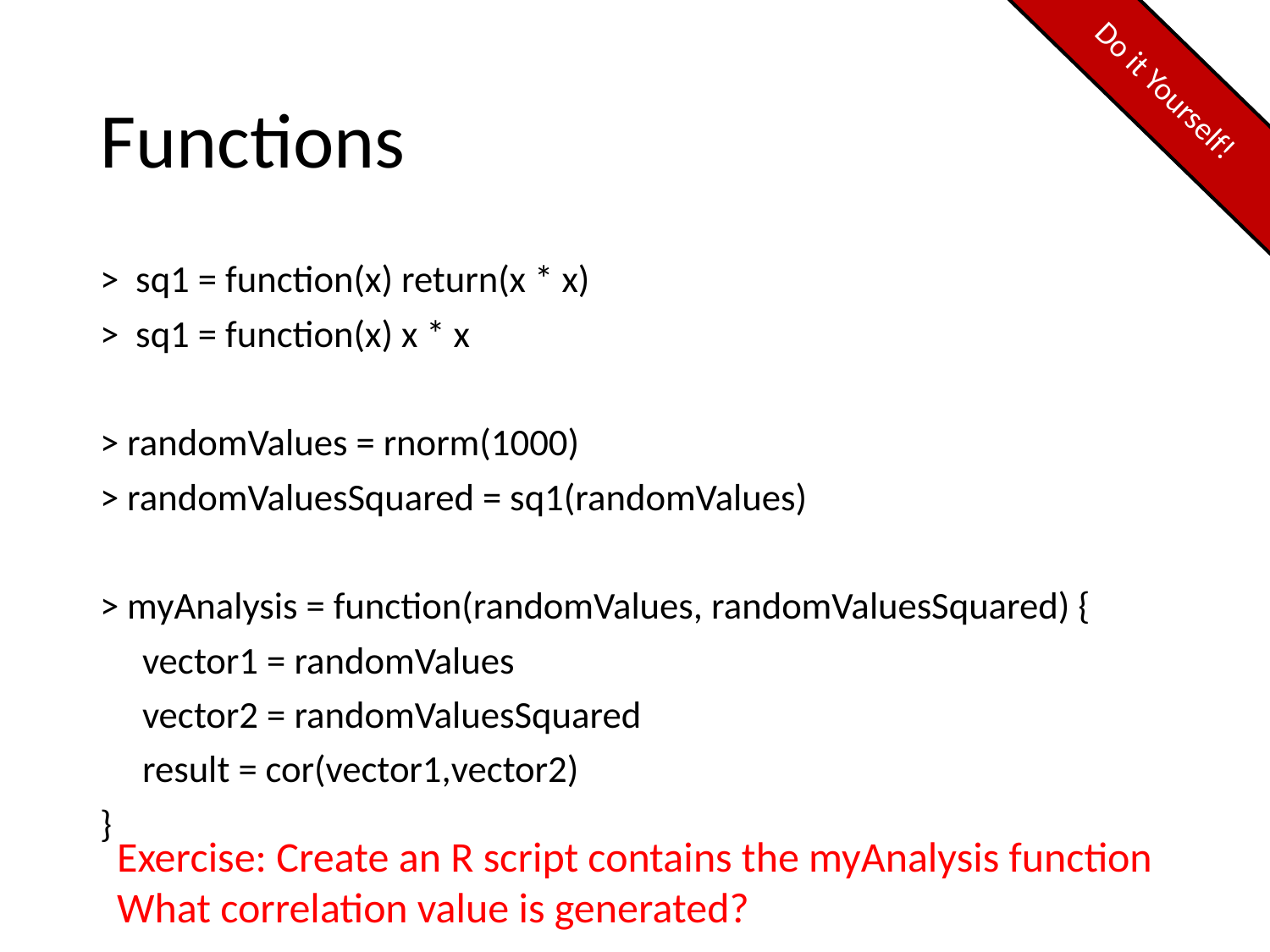

Do it Yourself!
# Functions
>  sq1 = function(x) return(x * x)
>  sq1 = function(x) x * x

> randomValues = rnorm(1000)
> randomValuesSquared = sq1(randomValues)

> myAnalysis = function(randomValues, randomValuesSquared) {
     vector1 = randomValues
     vector2 = randomValuesSquared
     result = cor(vector1,vector2)
}

Exercise: Create an R script contains the myAnalysis function
What correlation value is generated?